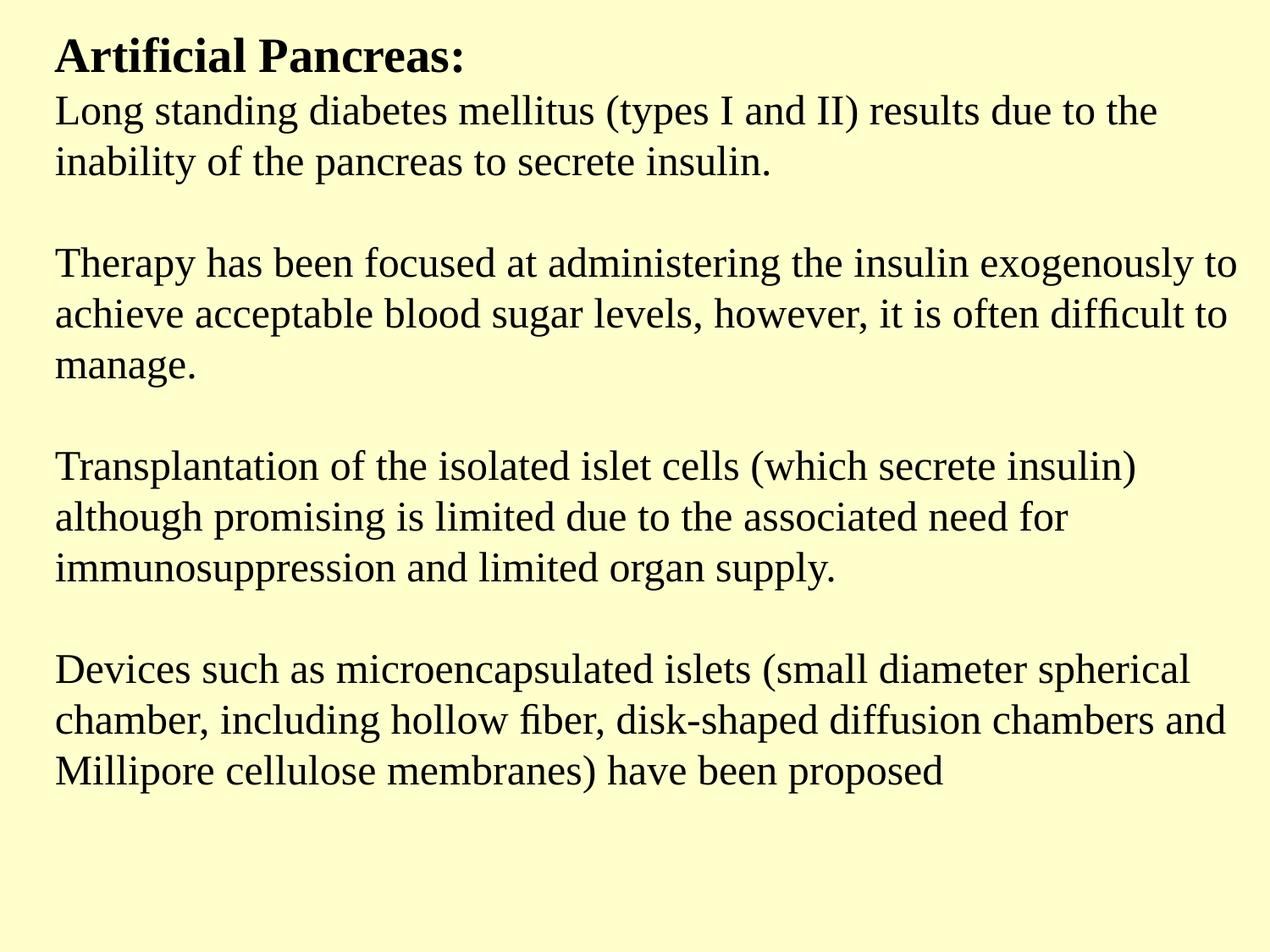

Artificial Pancreas:
Long standing diabetes mellitus (types I and II) results due to the inability of the pancreas to secrete insulin.

Therapy has been focused at administering the insulin exogenously to achieve acceptable blood sugar levels, however, it is often difﬁcult to manage.

Transplantation of the isolated islet cells (which secrete insulin) although promising is limited due to the associated need for immunosuppression and limited organ supply.

Devices such as microencapsulated islets (small diameter spherical chamber, including hollow ﬁber, disk-shaped diffusion chambers and Millipore cellulose membranes) have been proposed